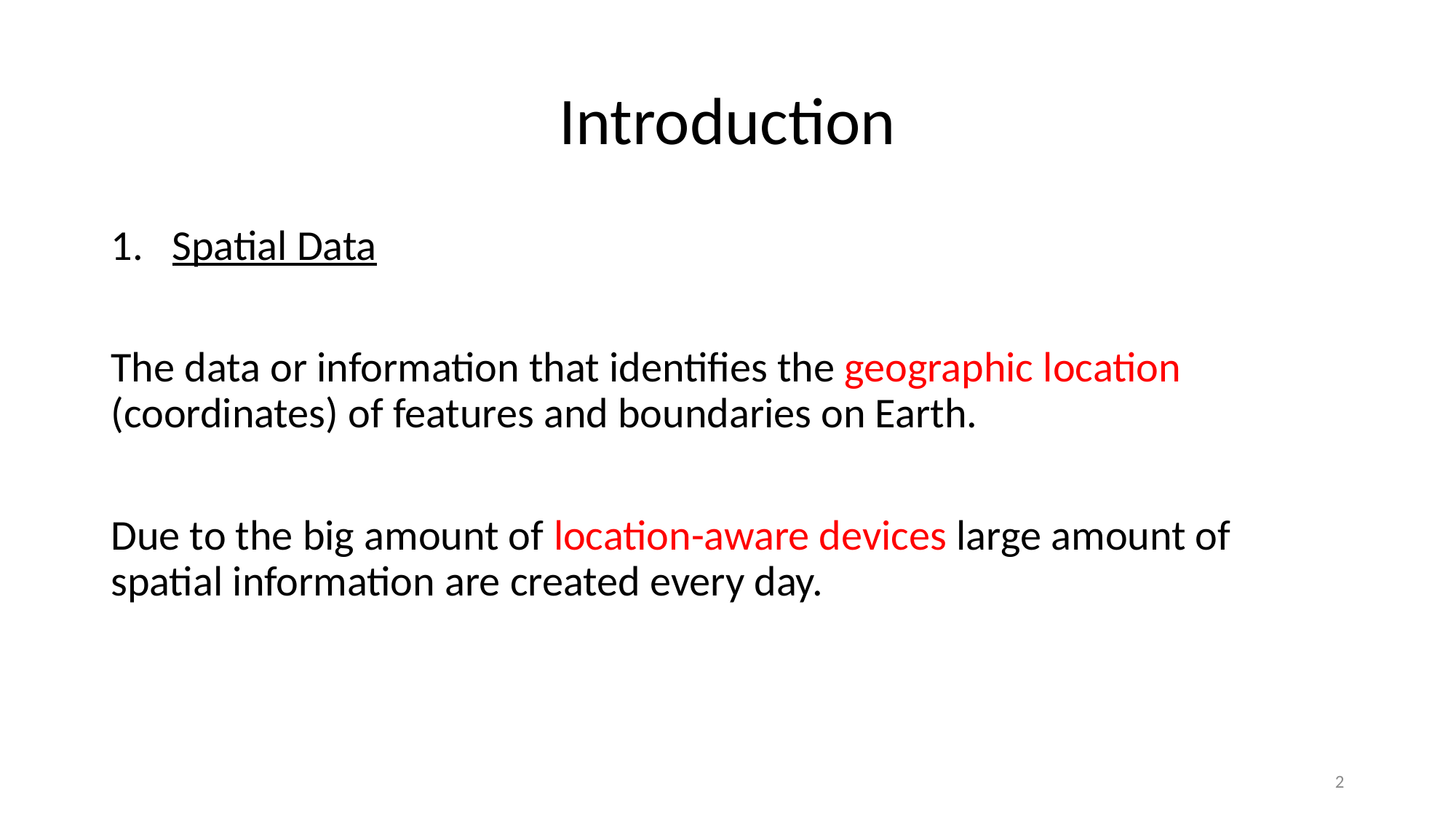

# Introduction
Spatial Data

The data or information that identifies the geographic location (coordinates) of features and boundaries on Earth.

Due to the big amount of location-aware devices large amount of spatial information are created every day.

2